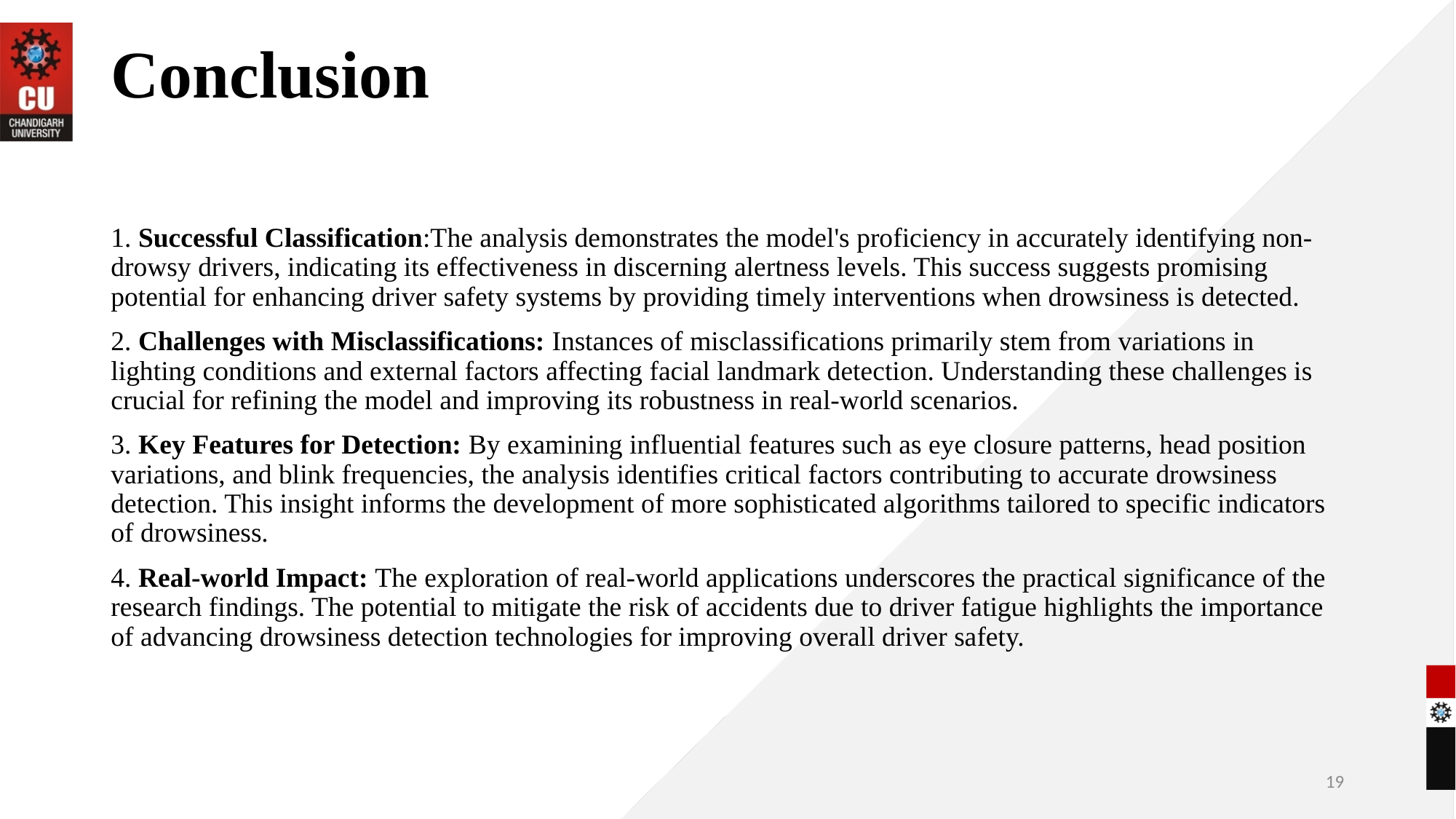

# Conclusion
1. Successful Classification:The analysis demonstrates the model's proficiency in accurately identifying non-drowsy drivers, indicating its effectiveness in discerning alertness levels. This success suggests promising potential for enhancing driver safety systems by providing timely interventions when drowsiness is detected.
2. Challenges with Misclassifications: Instances of misclassifications primarily stem from variations in lighting conditions and external factors affecting facial landmark detection. Understanding these challenges is crucial for refining the model and improving its robustness in real-world scenarios.
3. Key Features for Detection: By examining influential features such as eye closure patterns, head position variations, and blink frequencies, the analysis identifies critical factors contributing to accurate drowsiness detection. This insight informs the development of more sophisticated algorithms tailored to specific indicators of drowsiness.
4. Real-world Impact: The exploration of real-world applications underscores the practical significance of the research findings. The potential to mitigate the risk of accidents due to driver fatigue highlights the importance of advancing drowsiness detection technologies for improving overall driver safety.
19